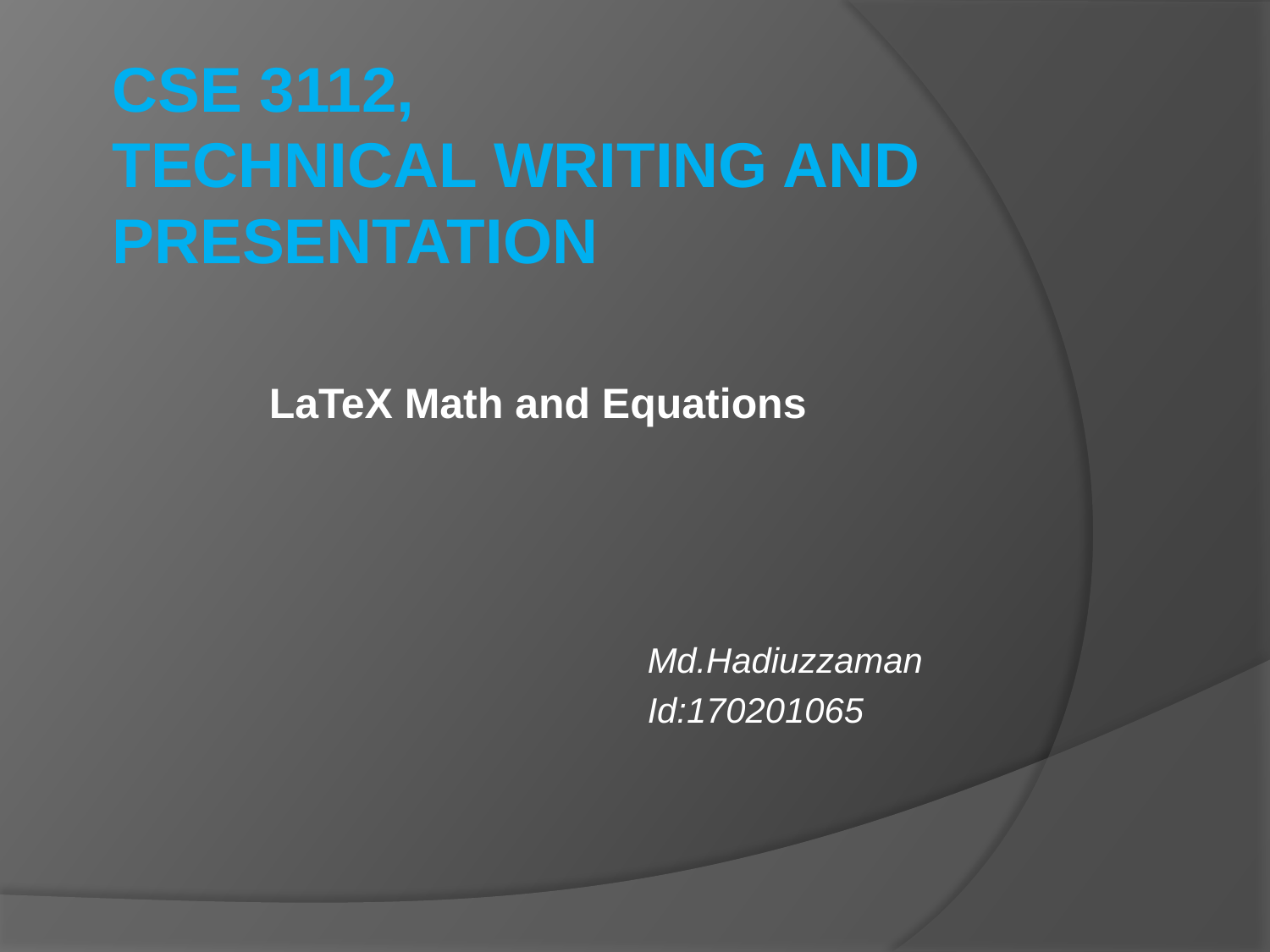

# CSE 3112, Technical Writing and Presentation
LaTeX Math and Equations
Md.Hadiuzzaman
Id:170201065